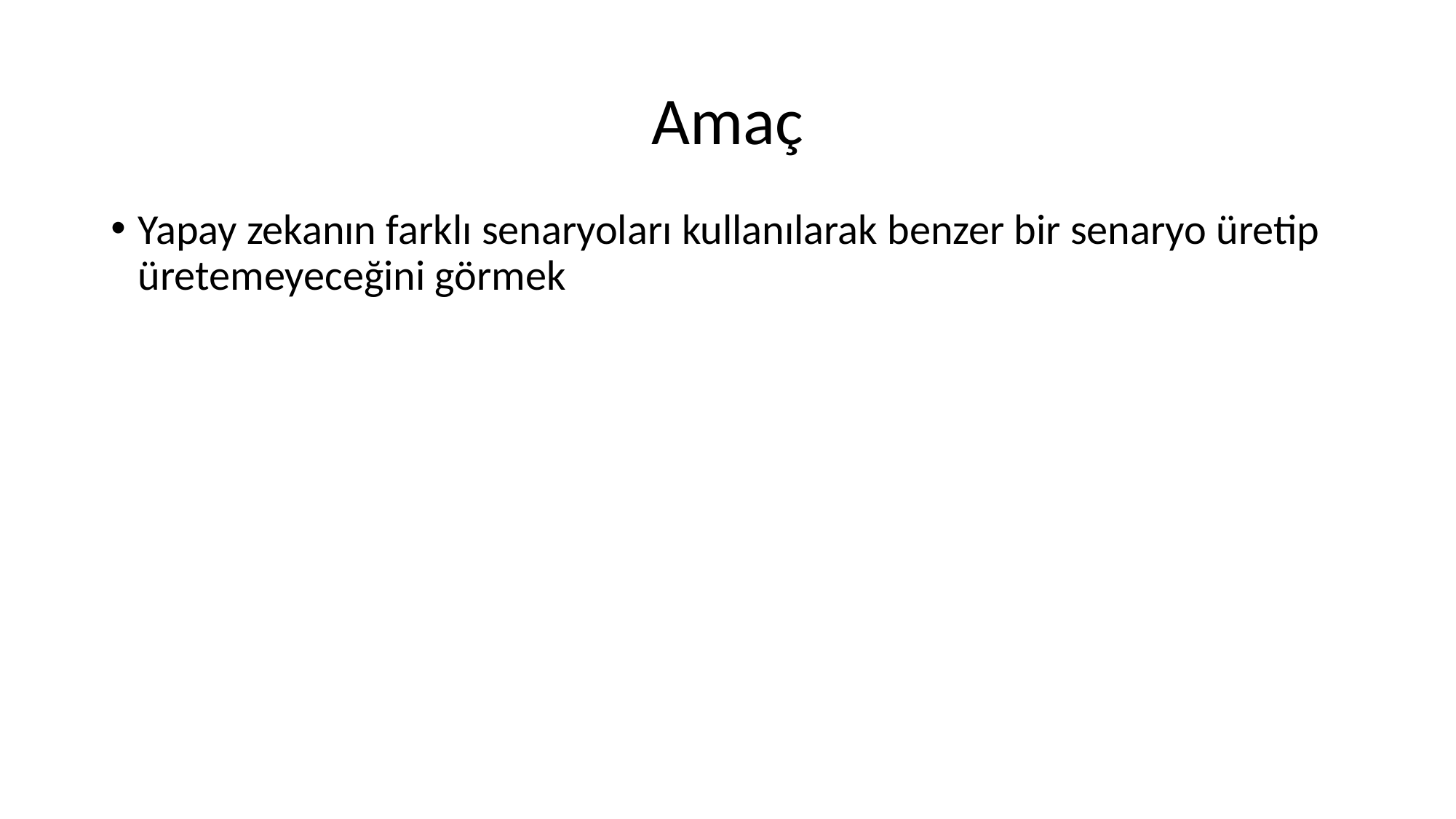

# Amaç
Yapay zekanın farklı senaryoları kullanılarak benzer bir senaryo üretip üretemeyeceğini görmek